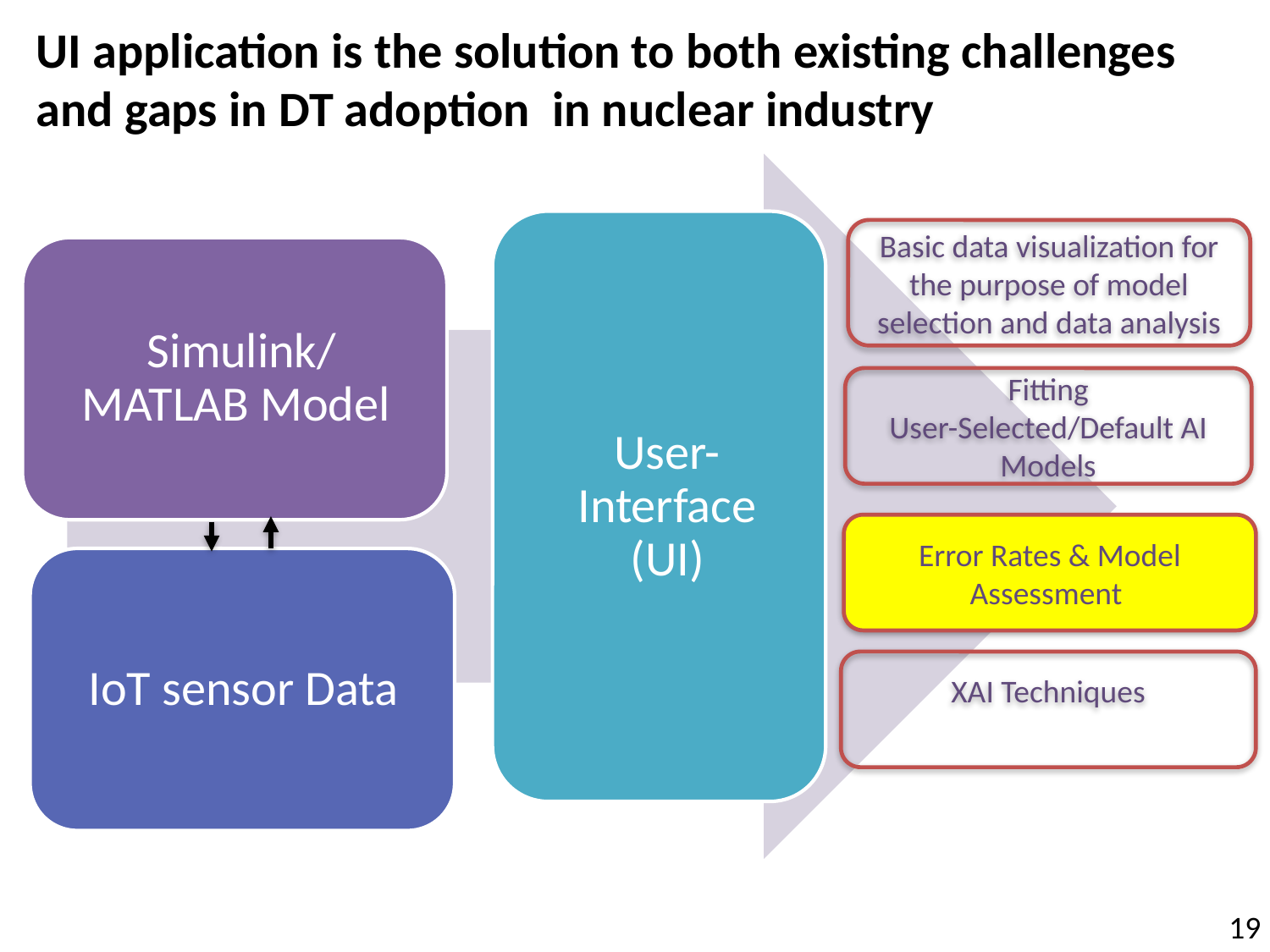

# UI application is the solution to both existing challenges and gaps in DT adoption  in nuclear industry
Simulink/MATLAB Model
IoT sensor Data
User-Interface (UI)
Basic data visualization for the purpose of model selection and data analysis
Fitting User-Selected/Default AI Models
Error Rates & Model Assessment
XAI Techniques

19